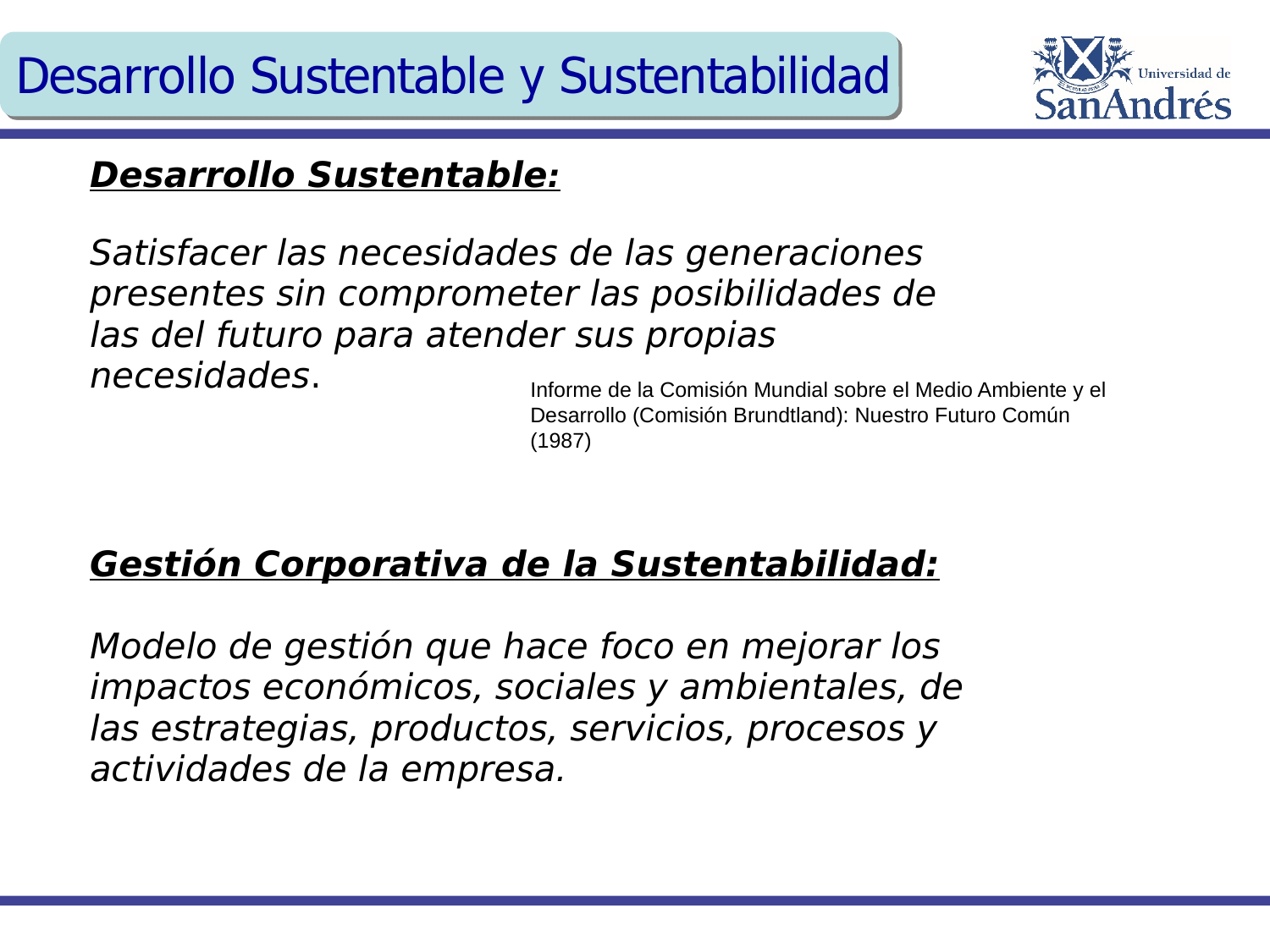

Desarrollo Sustentable y Sustentabilidad
| Desarrollo Sustentable: Satisfacer las necesidades de las generaciones presentes sin comprometer las posibilidades de las del futuro para atender sus propias necesidades. Gestión Corporativa de la Sustentabilidad: Modelo de gestión que hace foco en mejorar los impactos económicos, sociales y ambientales, de las estrategias, productos, servicios, procesos y actividades de la empresa. |  |
| --- | --- |
|  |  |
Informe de la Comisión Mundial sobre el Medio Ambiente y el Desarrollo (Comisión Brundtland): Nuestro Futuro Común (1987)